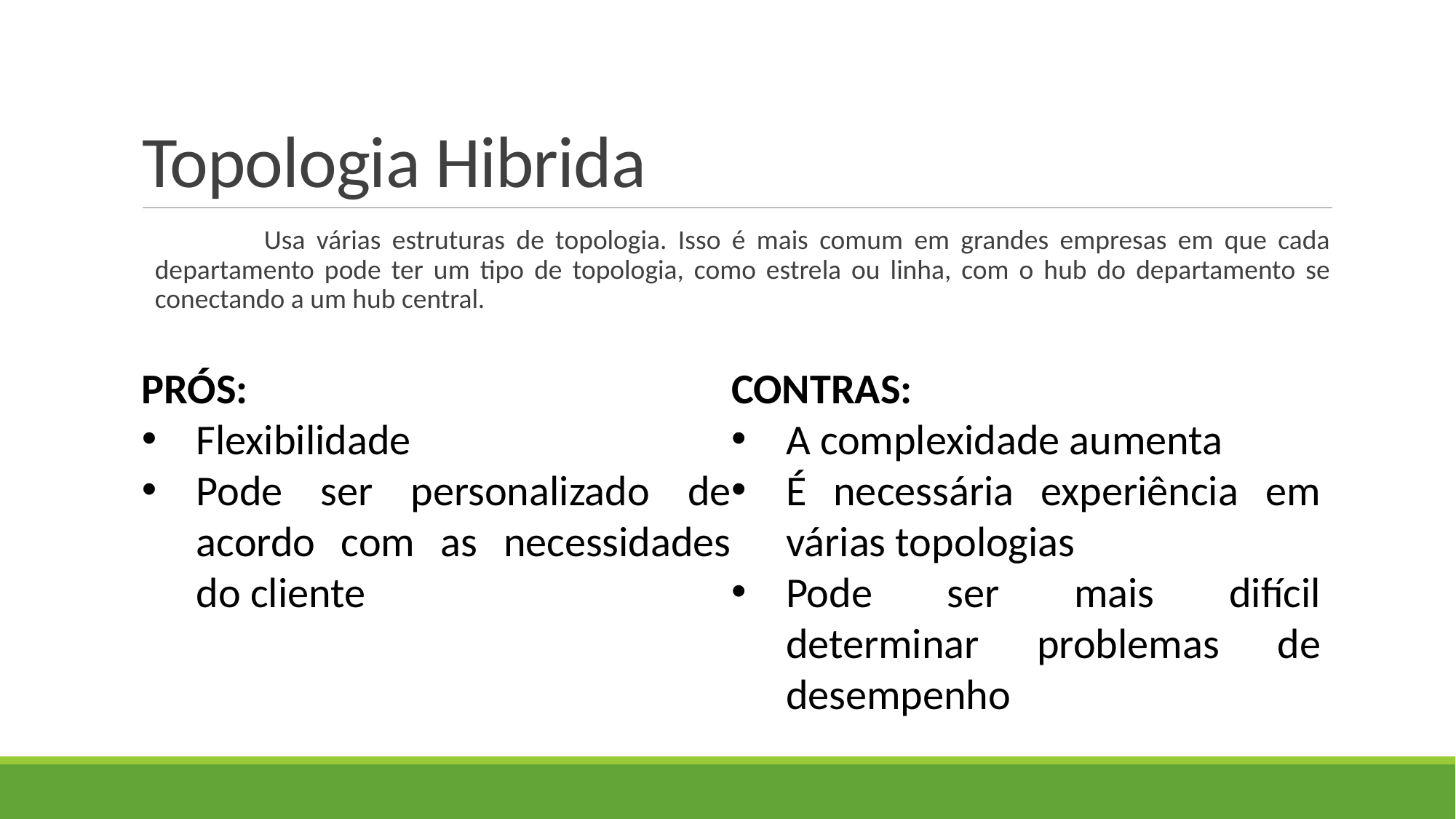

# Topologia Hibrida
	Usa várias estruturas de topologia. Isso é mais comum em grandes empresas em que cada departamento pode ter um tipo de topologia, como estrela ou linha, com o hub do departamento se conectando a um hub central.
PRÓS:
Flexibilidade
Pode ser personalizado de acordo com as necessidades do cliente

CONTRAS:
A complexidade aumenta
É necessária experiência em várias topologias
Pode ser mais difícil determinar problemas de desempenho